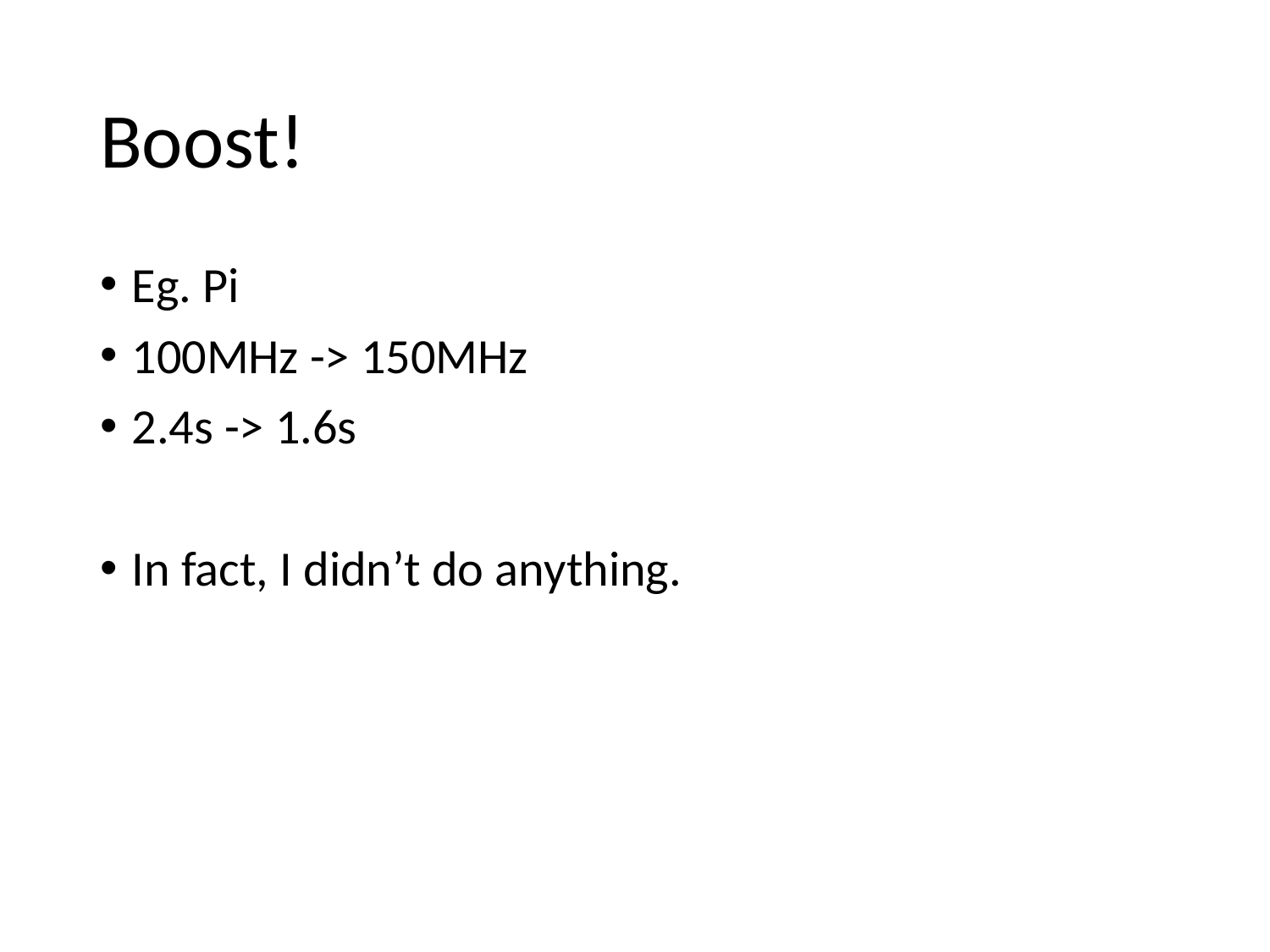

# Boost!
Eg. Pi
100MHz -> 150MHz
2.4s -> 1.6s

In fact, I didn’t do anything.